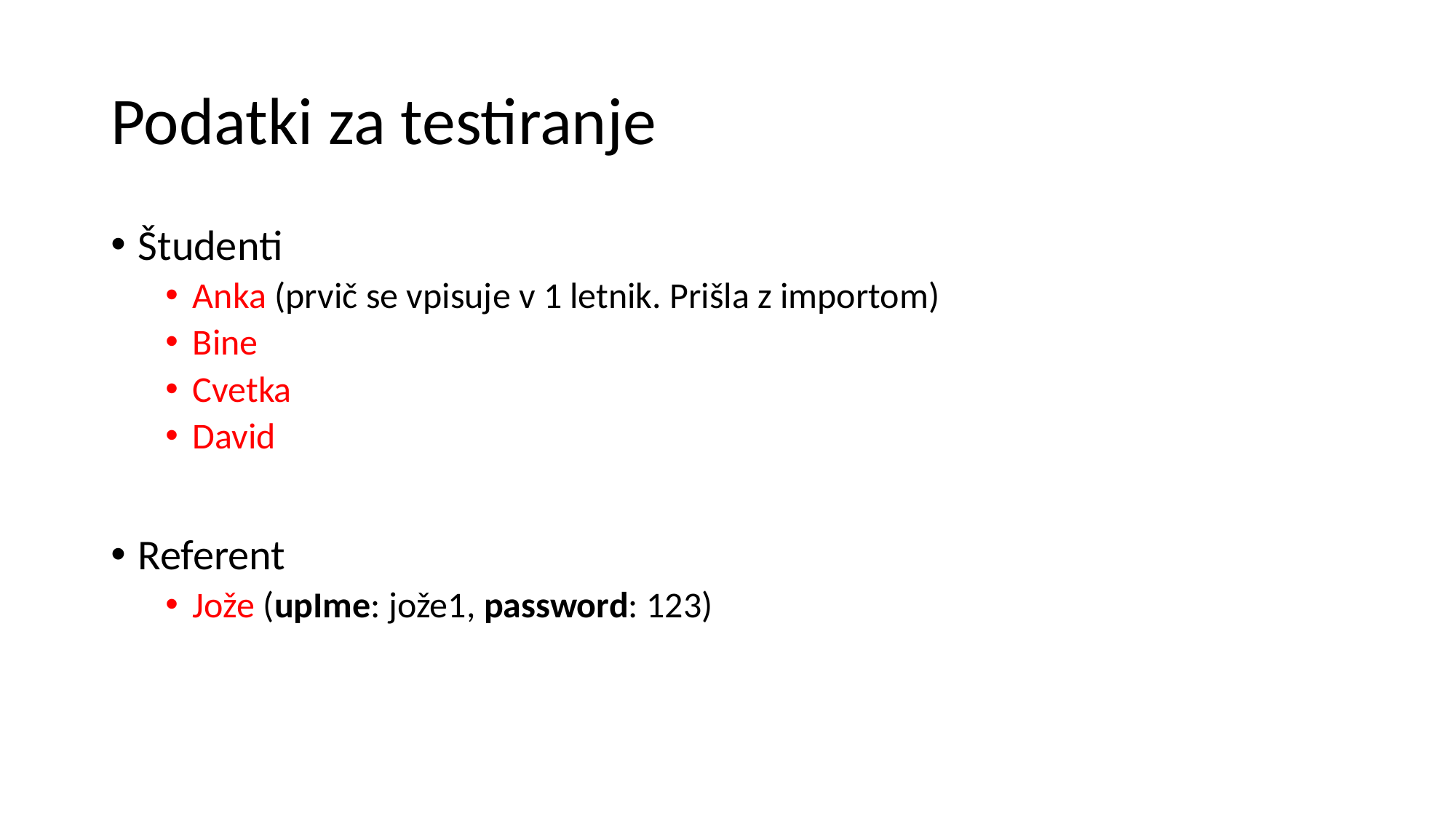

# Podatki za testiranje
Študenti
Anka (prvič se vpisuje v 1 letnik. Prišla z importom)
Bine
Cvetka
David

Referent
Jože (upIme: jože1, password: 123)